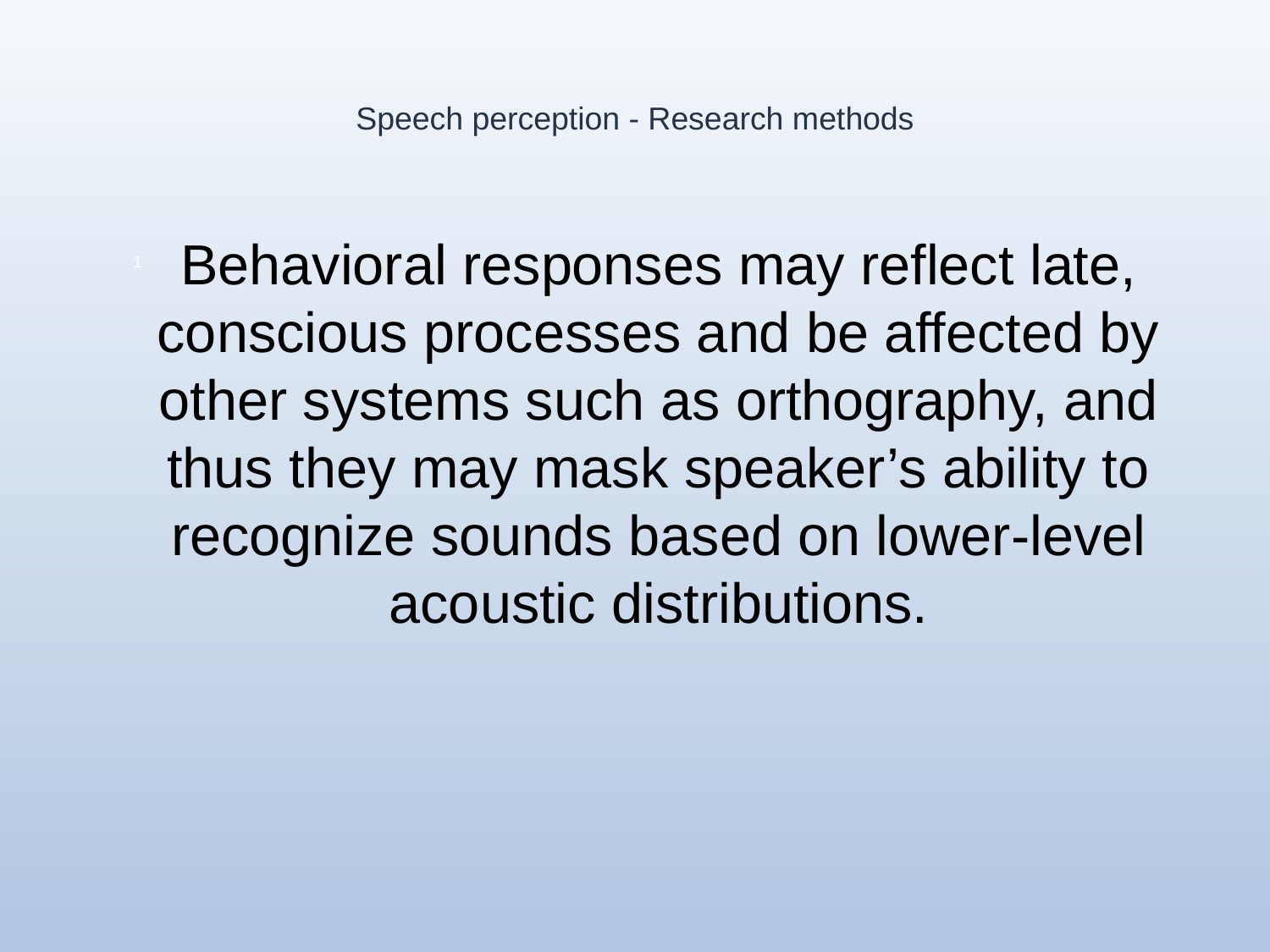

# Speech perception - Research methods
Behavioral responses may reflect late, conscious processes and be affected by other systems such as orthography, and thus they may mask speaker’s ability to recognize sounds based on lower-level acoustic distributions.